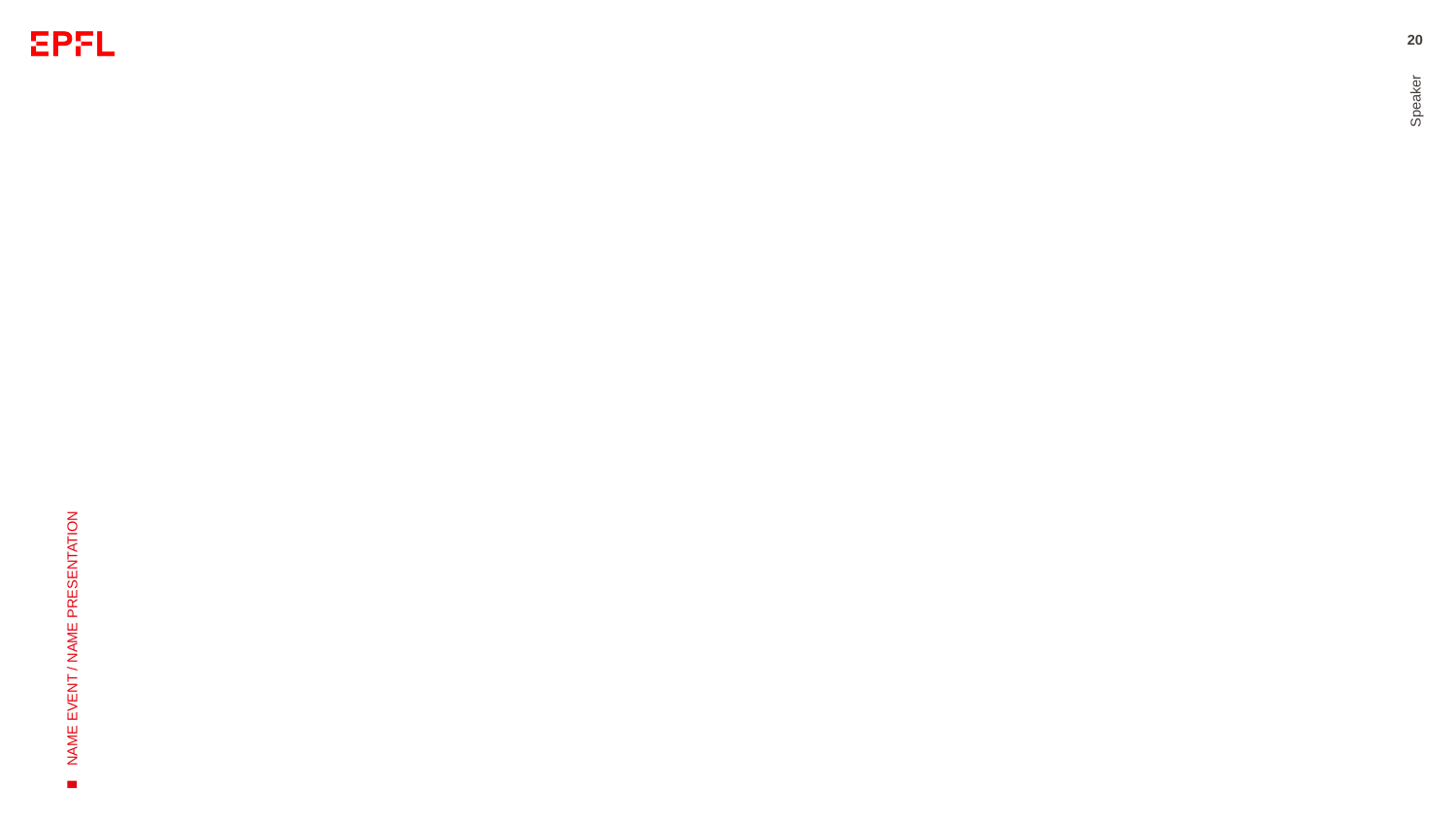

#
20

Speaker
NAME EVENT / NAME PRESENTATION